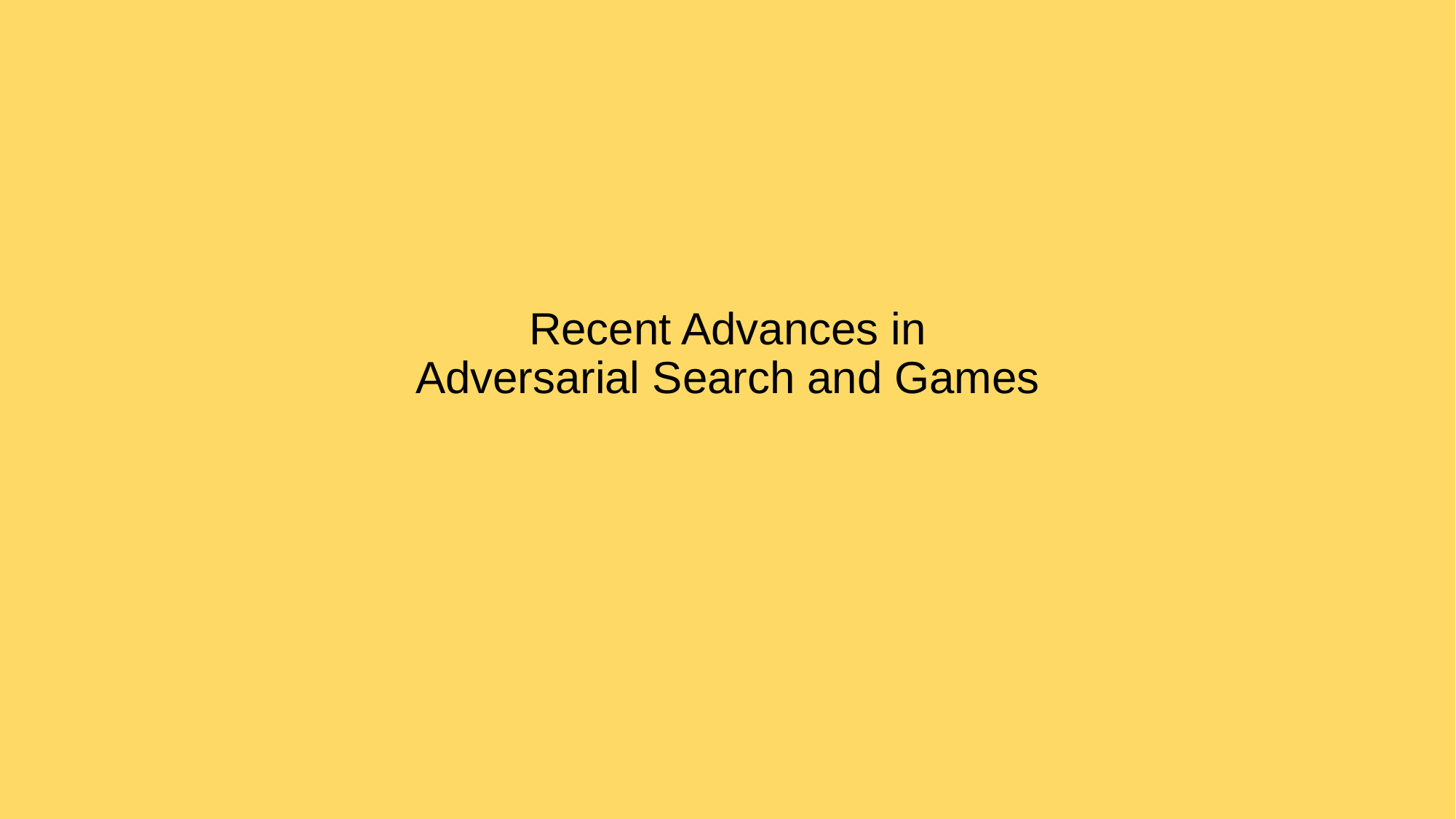

# Recent Advances in Adversarial Search and Games